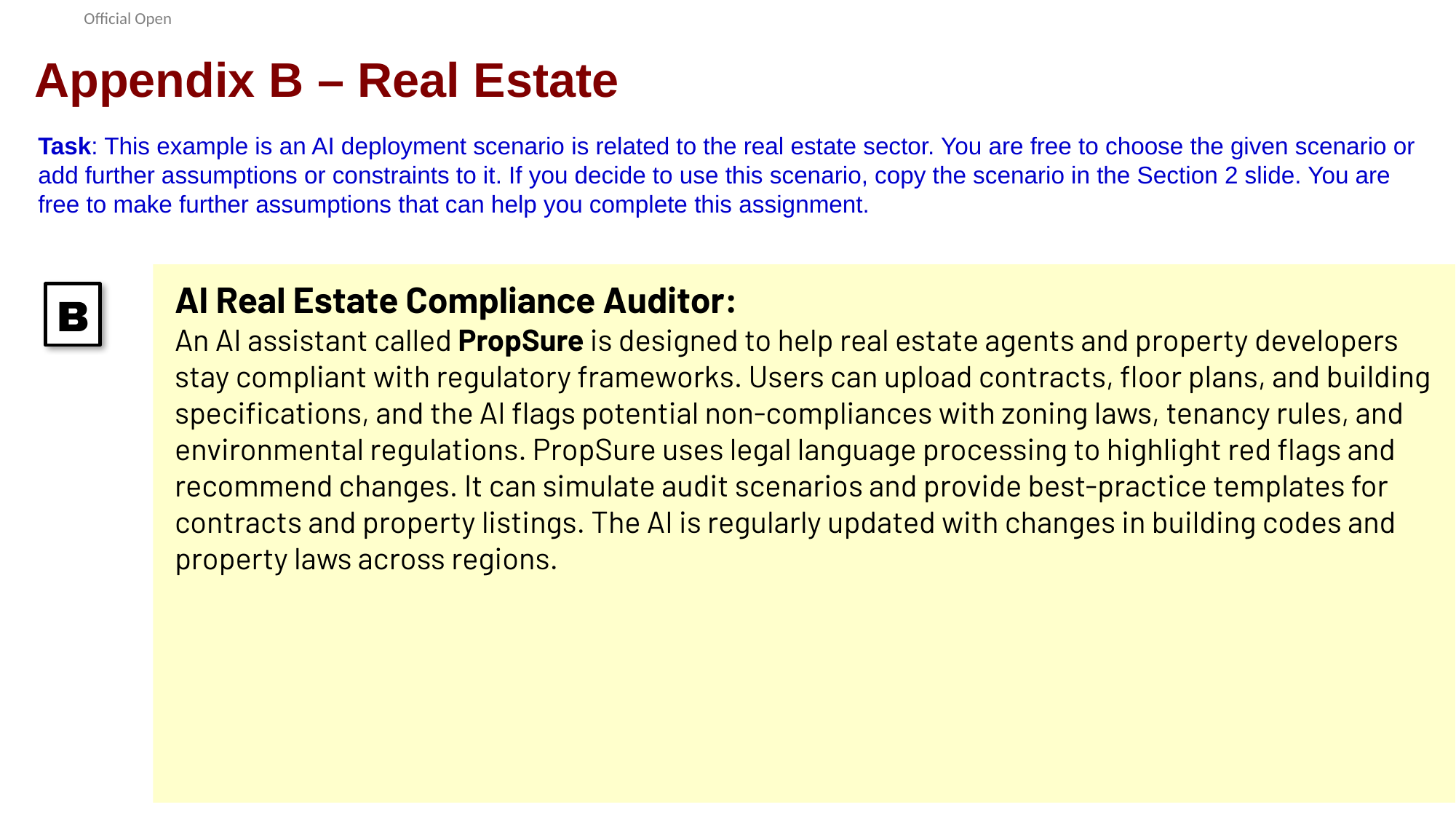

# Appendix B – Real Estate
Task: This example is an AI deployment scenario is related to the real estate sector. You are free to choose the given scenario or add further assumptions or constraints to it. If you decide to use this scenario, copy the scenario in the Section 2 slide. You are free to make further assumptions that can help you complete this assignment.
AI Real Estate Compliance Auditor:
An AI assistant called PropSure is designed to help real estate agents and property developers stay compliant with regulatory frameworks. Users can upload contracts, floor plans, and building specifications, and the AI flags potential non-compliances with zoning laws, tenancy rules, and environmental regulations. PropSure uses legal language processing to highlight red flags and recommend changes. It can simulate audit scenarios and provide best-practice templates for contracts and property listings. The AI is regularly updated with changes in building codes and property laws across regions.
B
You are free to add further assumptions or constraints to the scenario described. Indicate these in the blue section in the Section 2 slide.
14